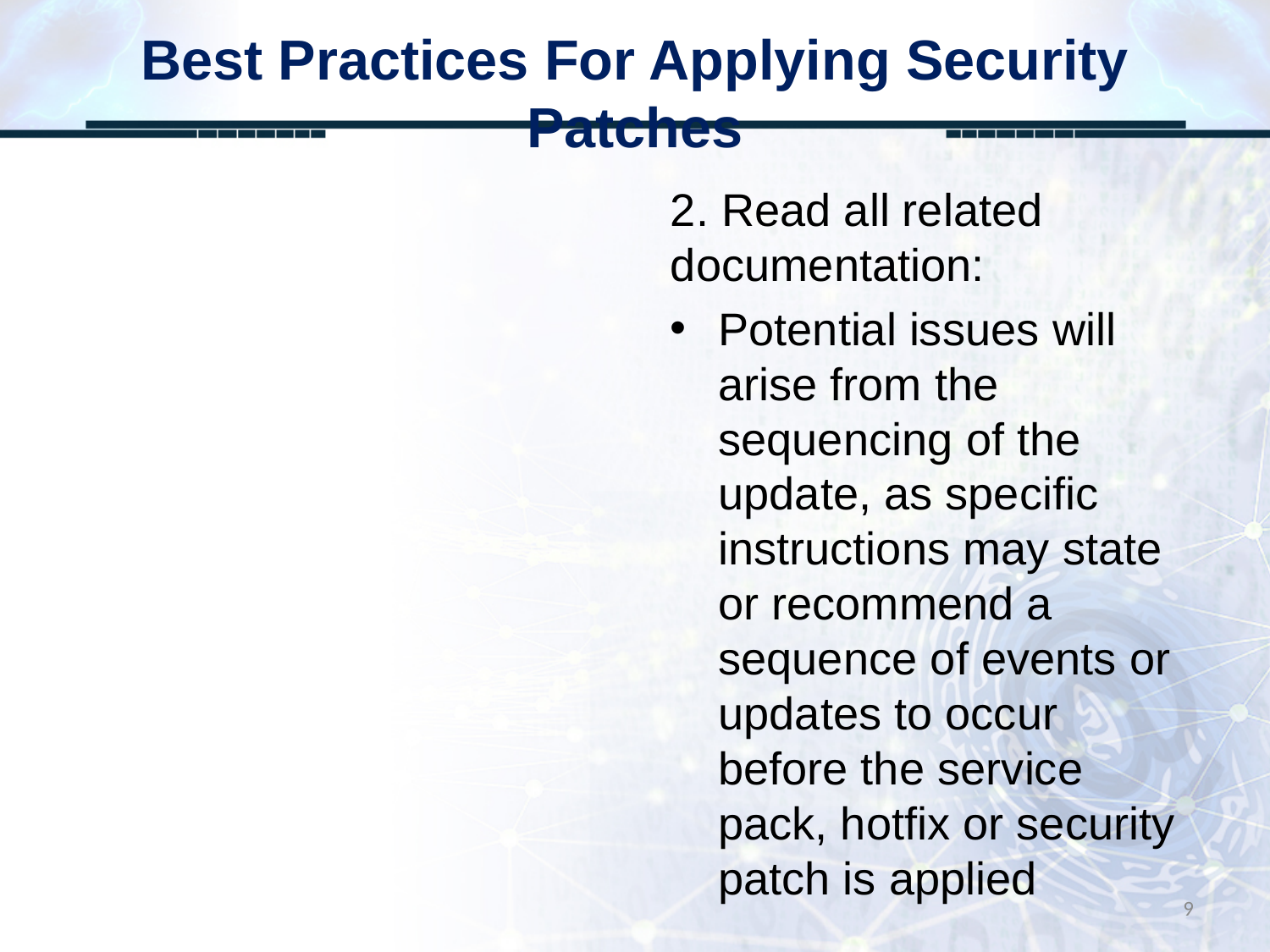

# Best Practices For Applying Security Patches
2. Read all related documentation:
Potential issues will arise from the sequencing of the update, as specific instructions may state or recommend a sequence of events or updates to occur before the service pack, hotfix or security patch is applied
9